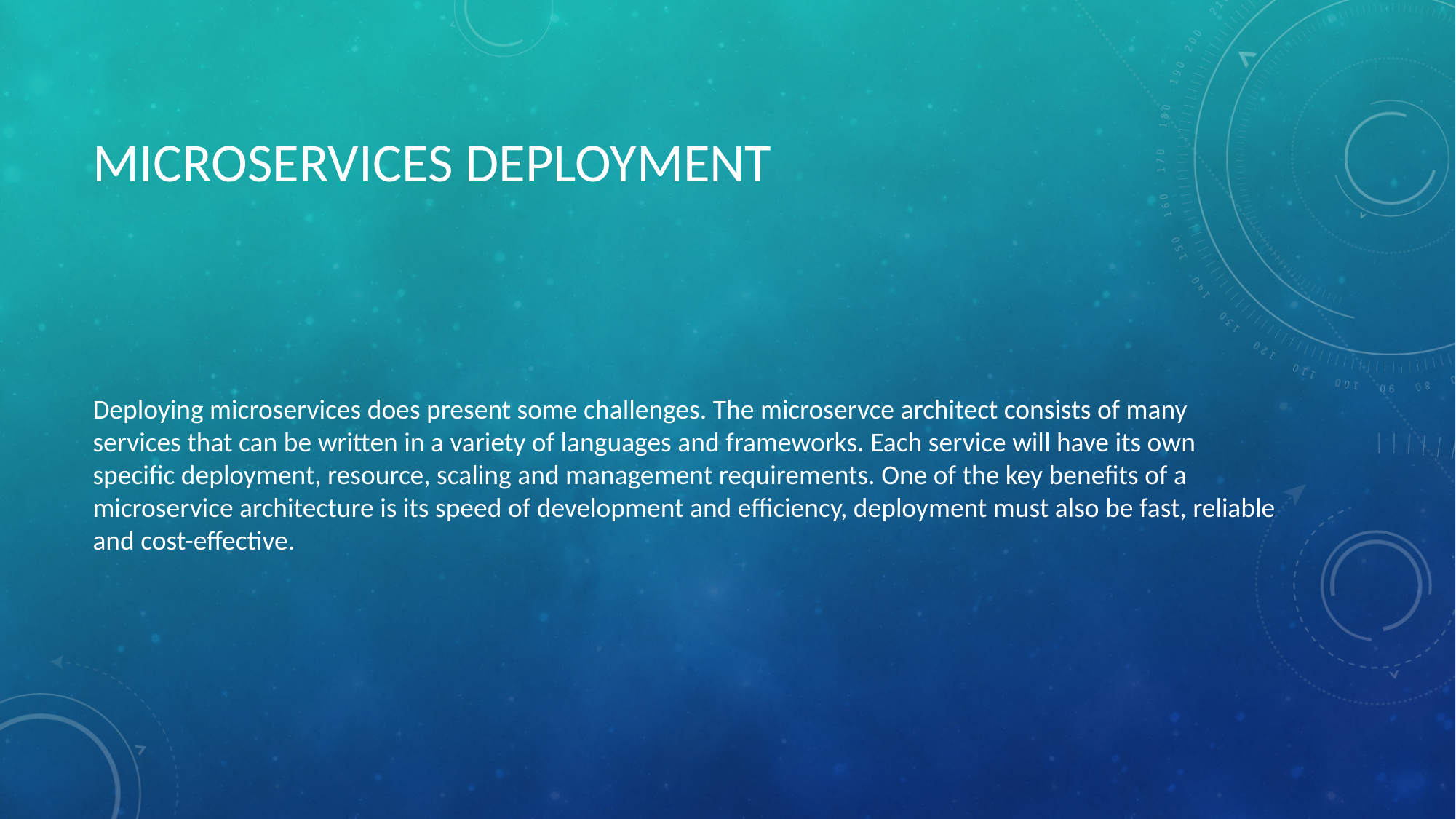

# Microservices deployment
Deploying microservices does present some challenges. The microservce architect consists of many services that can be written in a variety of languages and frameworks. Each service will have its own specific deployment, resource, scaling and management requirements. One of the key benefits of a microservice architecture is its speed of development and efficiency, deployment must also be fast, reliable and cost-effective.